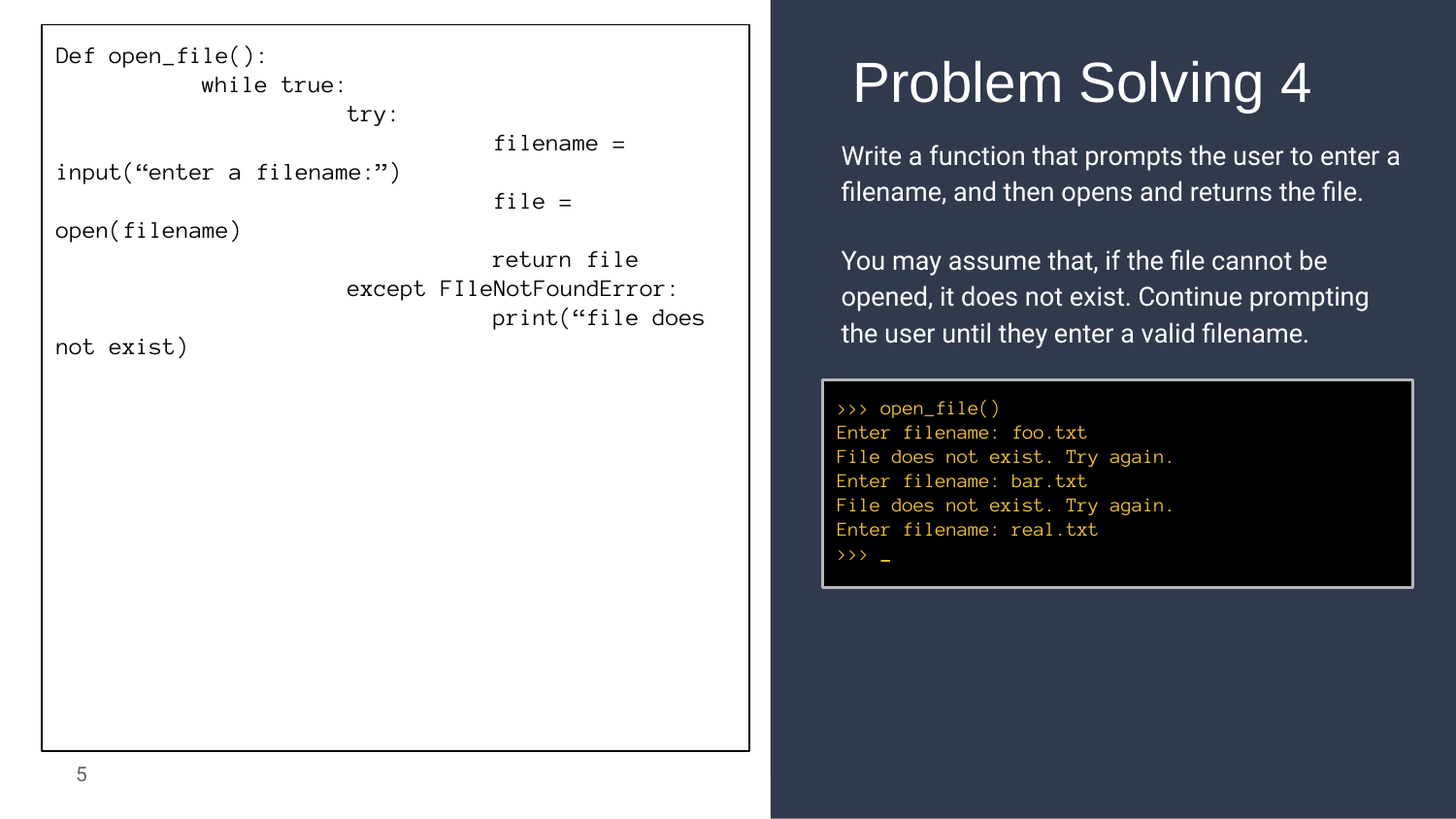

Def open_file():
	while true:
		try:
			filename = input(“enter a filename:”)
			file = open(filename)
			return file
		except FIleNotFoundError:
			print(“file does not exist)
# Problem Solving 4
Write a function that prompts the user to enter a filename, and then opens and returns the file.
You may assume that, if the file cannot be opened, it does not exist. Continue prompting the user until they enter a valid filename.
>>> open_file()
Enter filename: foo.txt
File does not exist. Try again.
Enter filename: bar.txt
File does not exist. Try again.
Enter filename: real.txt
>>> _

5